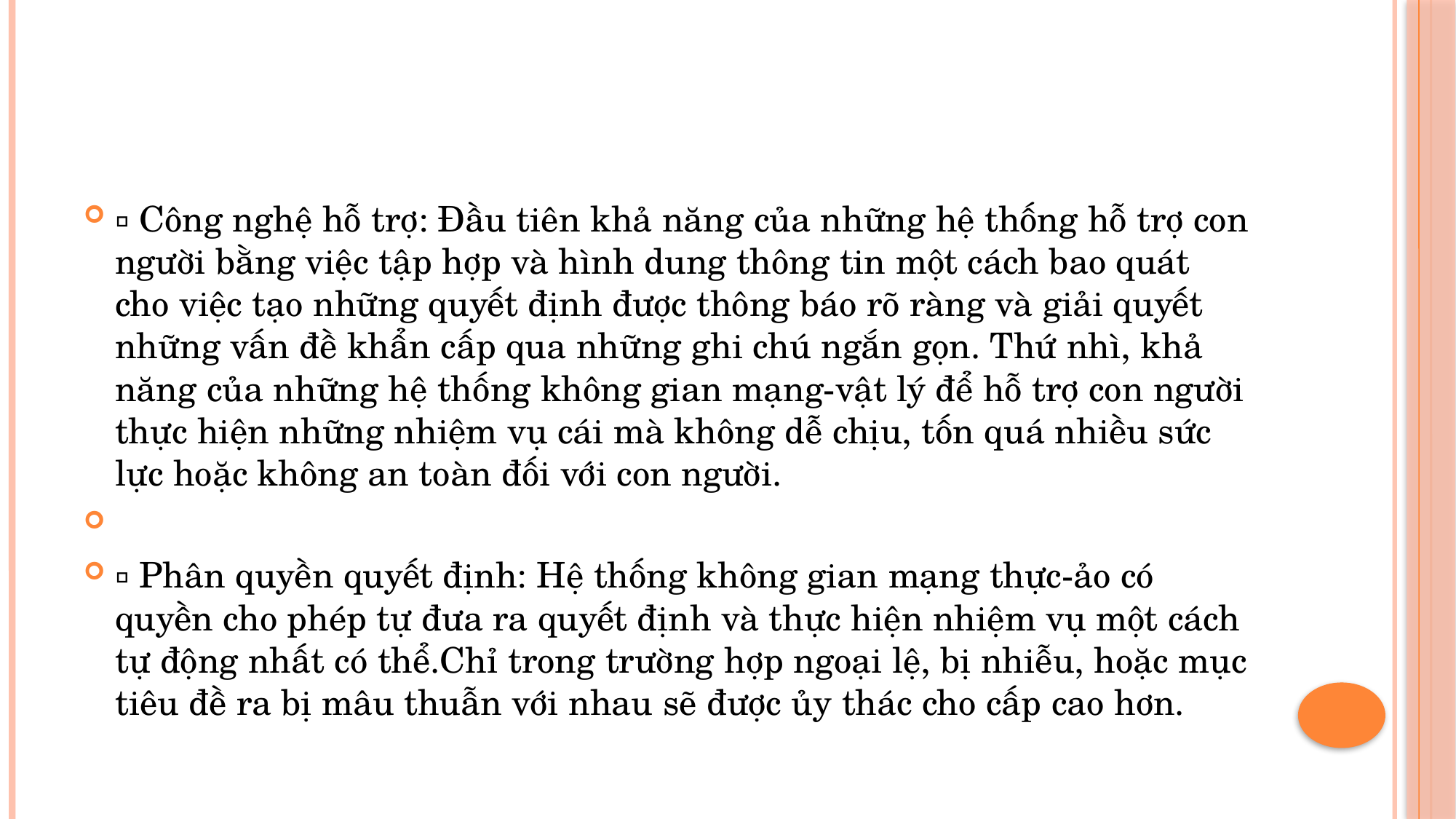

#
▫ Công nghệ hỗ trợ: Đầu tiên khả năng của những hệ thống hỗ trợ con người bằng việc tập hợp và hình dung thông tin một cách bao quát cho việc tạo những quyết định được thông báo rõ ràng và giải quyết những vấn đề khẩn cấp qua những ghi chú ngắn gọn. Thứ nhì, khả năng của những hệ thống không gian mạng-vật lý để hỗ trợ con người thực hiện những nhiệm vụ cái mà không dễ chịu, tốn quá nhiều sức lực hoặc không an toàn đối với con người.

▫ Phân quyền quyết định: Hệ thống không gian mạng thực-ảo có quyền cho phép tự đưa ra quyết định và thực hiện nhiệm vụ một cách tự động nhất có thể.Chỉ trong trường hợp ngoại lệ, bị nhiễu, hoặc mục tiêu đề ra bị mâu thuẫn với nhau sẽ được ủy thác cho cấp cao hơn.